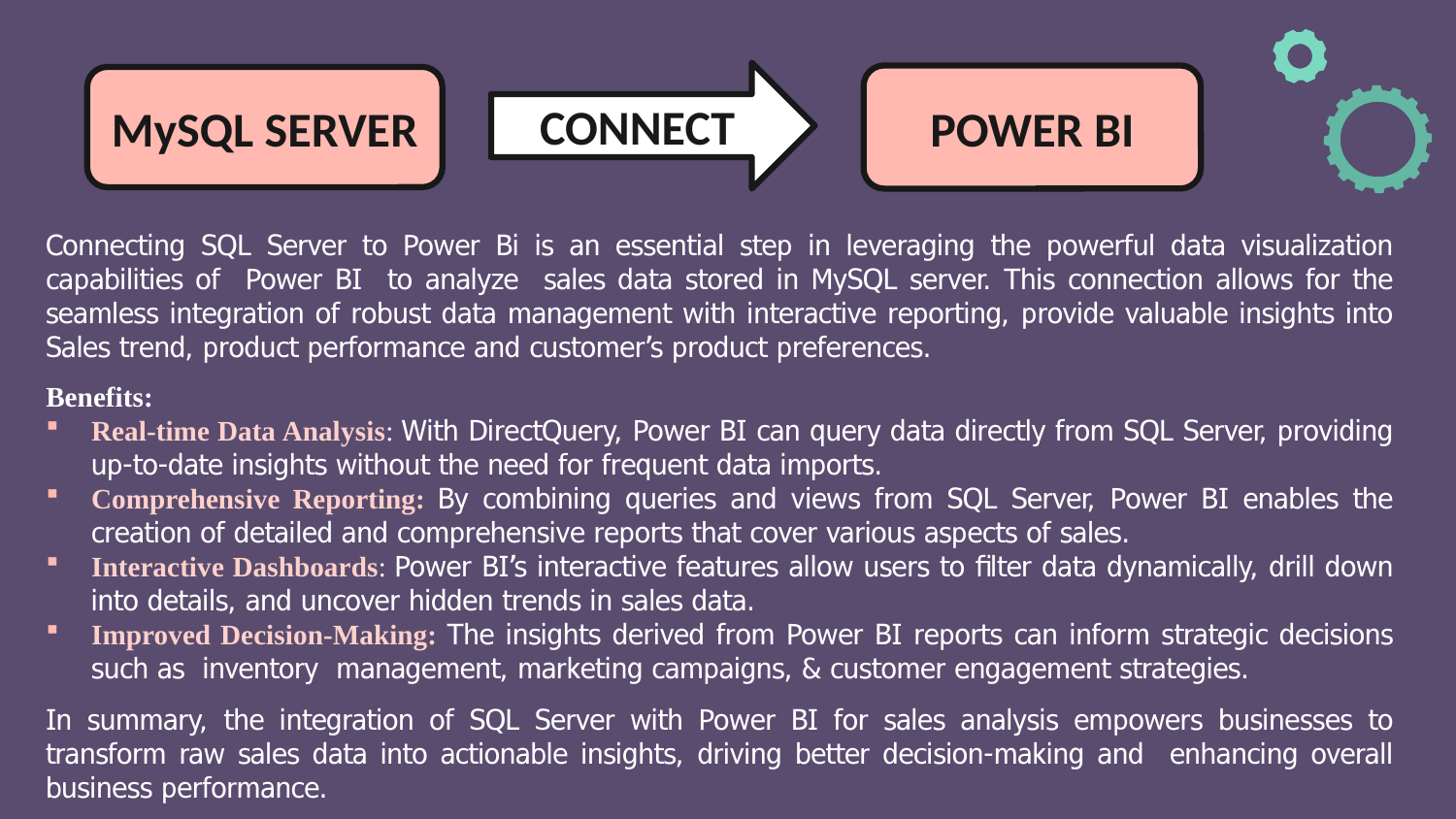

CONNECT
POWER BI
MySQL SERVER
Connecting SQL Server to Power Bi is an essential step in leveraging the powerful data visualization capabilities of  Power BI  to analyze  sales data stored in MySQL server. This connection allows for the seamless integration of robust data management with interactive reporting, provide valuable insights into Sales trend, product performance and customer’s product preferences.
Benefits:
Real-time Data Analysis: With DirectQuery, Power BI can query data directly from SQL Server, providing up-to-date insights without the need for frequent data imports.
Comprehensive Reporting: By combining queries and views from SQL Server, Power BI enables the creation of detailed and comprehensive reports that cover various aspects of sales.
Interactive Dashboards: Power BI’s interactive features allow users to filter data dynamically, drill down into details, and uncover hidden trends in sales data.
Improved Decision-Making: The insights derived from Power BI reports can inform strategic decisions such as  inventory  management, marketing campaigns, & customer engagement strategies.
In summary, the integration of SQL Server with Power BI for sales analysis empowers businesses to transform raw sales data into actionable insights, driving better decision-making and  enhancing overall business performance.